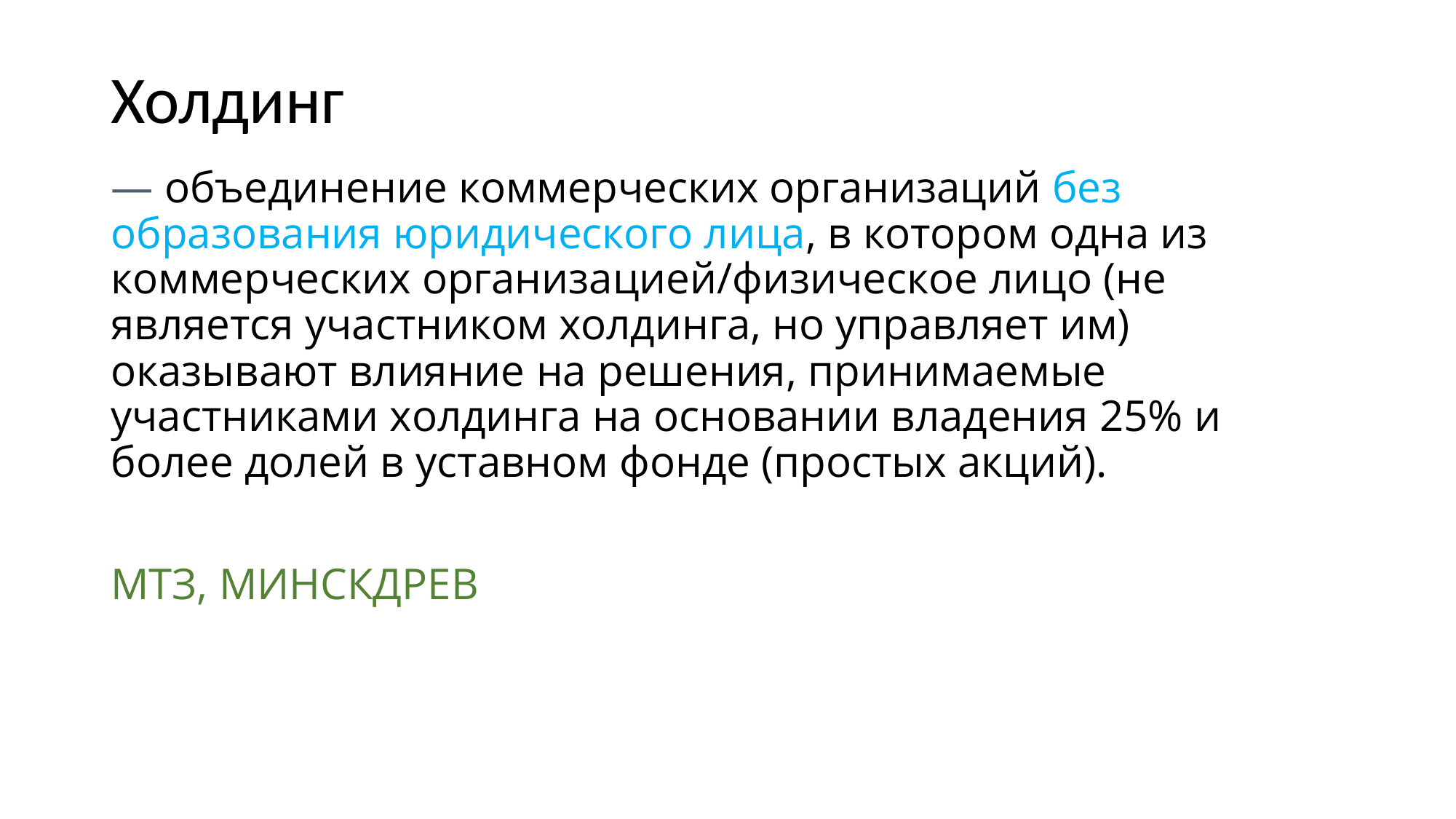

# Холдинг
— объединение коммерческих организаций без образования юридического лица, в котором одна из коммерческих организацией/физическое лицо (не является участником холдинга, но управляет им) оказывают влияние на решения, принимаемые участниками холдинга на основании владения 25% и более долей в уставном фонде (простых акций).

МТЗ, МИНСКДРЕВ